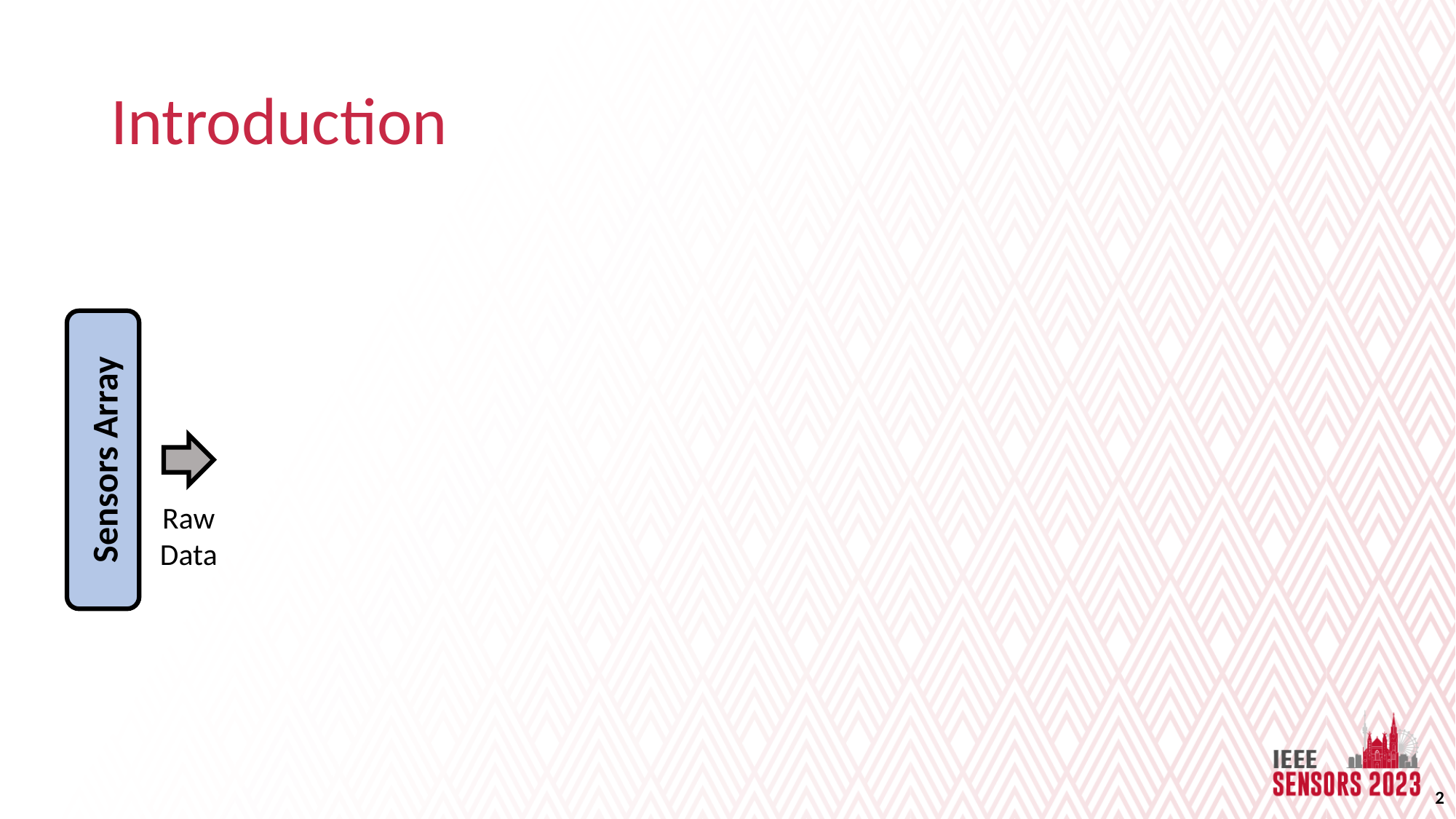

# Introduction
Sensors Array

Raw Data
2